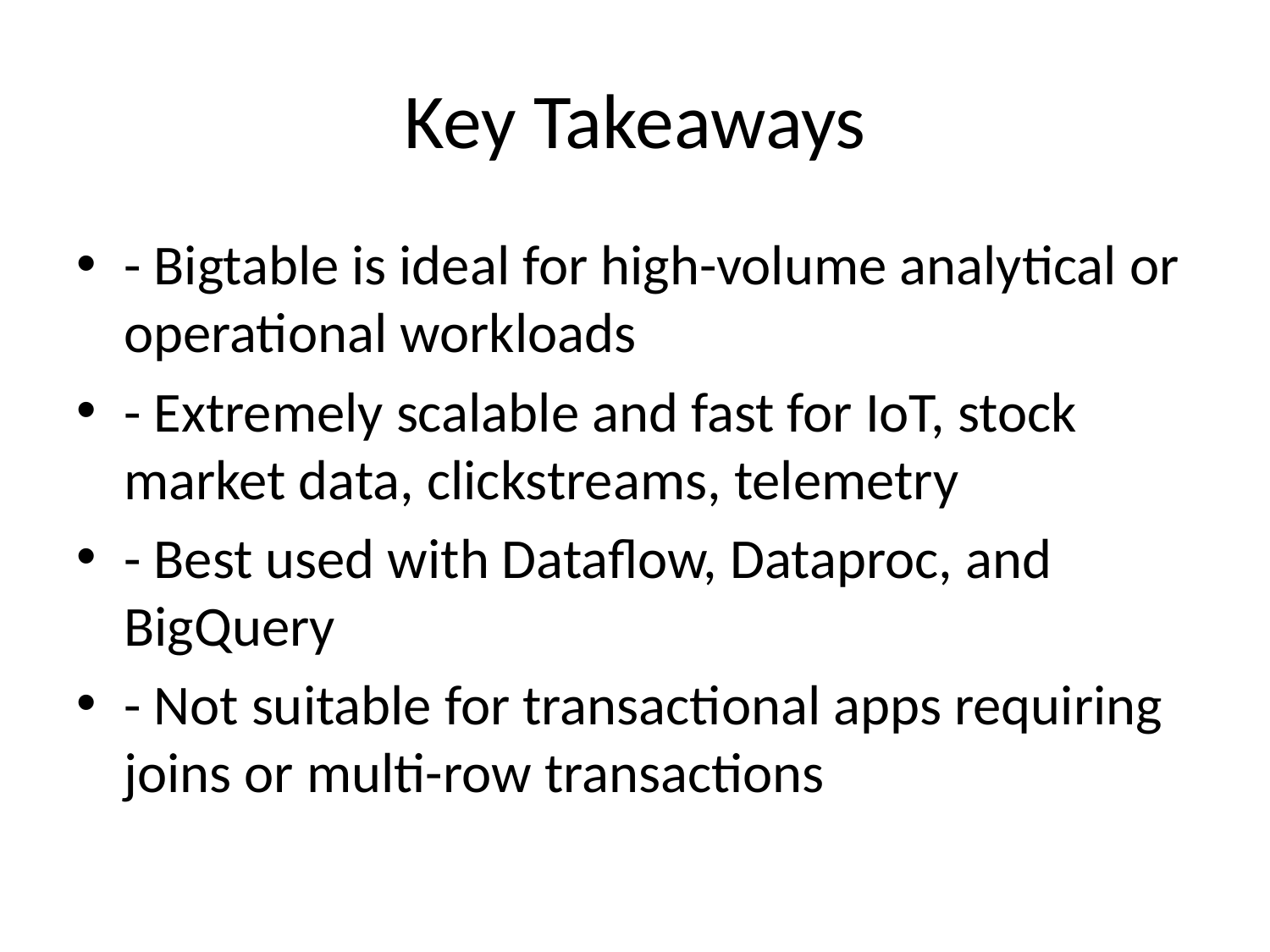

# Key Takeaways
- Bigtable is ideal for high-volume analytical or operational workloads
- Extremely scalable and fast for IoT, stock market data, clickstreams, telemetry
- Best used with Dataflow, Dataproc, and BigQuery
- Not suitable for transactional apps requiring joins or multi-row transactions